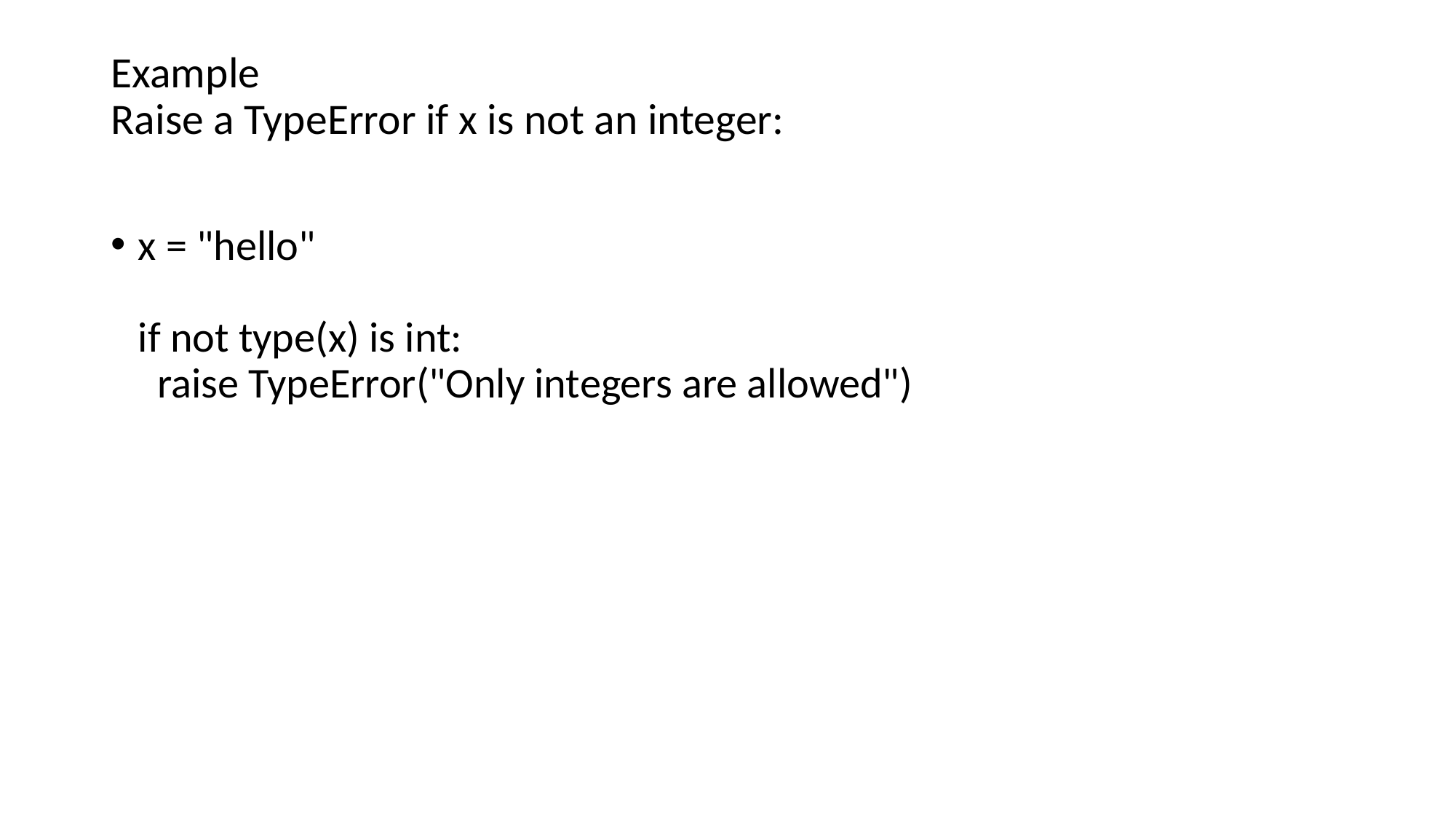

# Example Raise a TypeError if x is not an integer:
x = "hello"
if not type(x) is int:
  raise TypeError("Only integers are allowed")